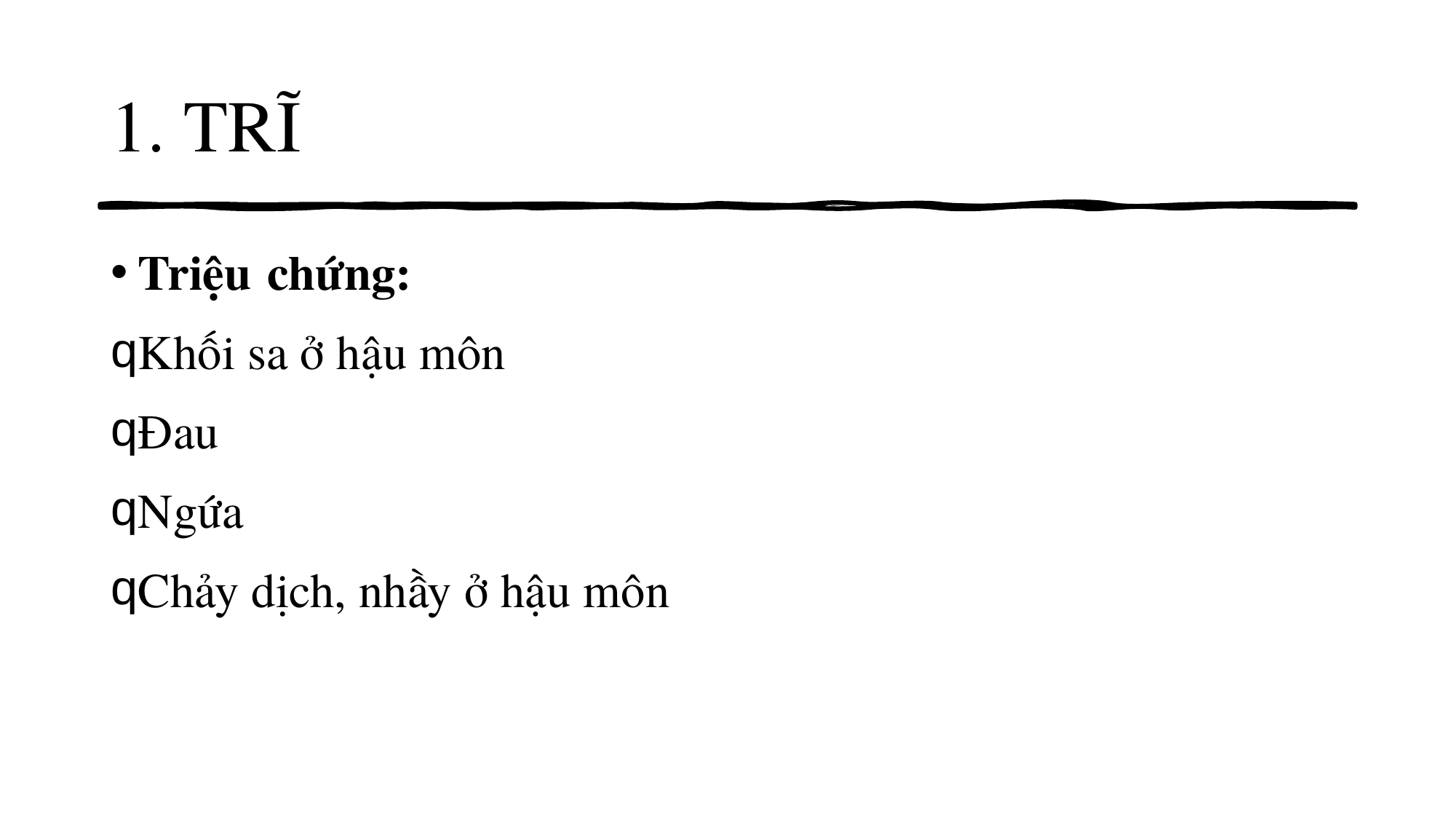

# 1. TRĨ
Triệu chứng:
Khối sa ở hậu môn
Đau
Ngứa
Chảy dịch, nhầy ở hậu môn